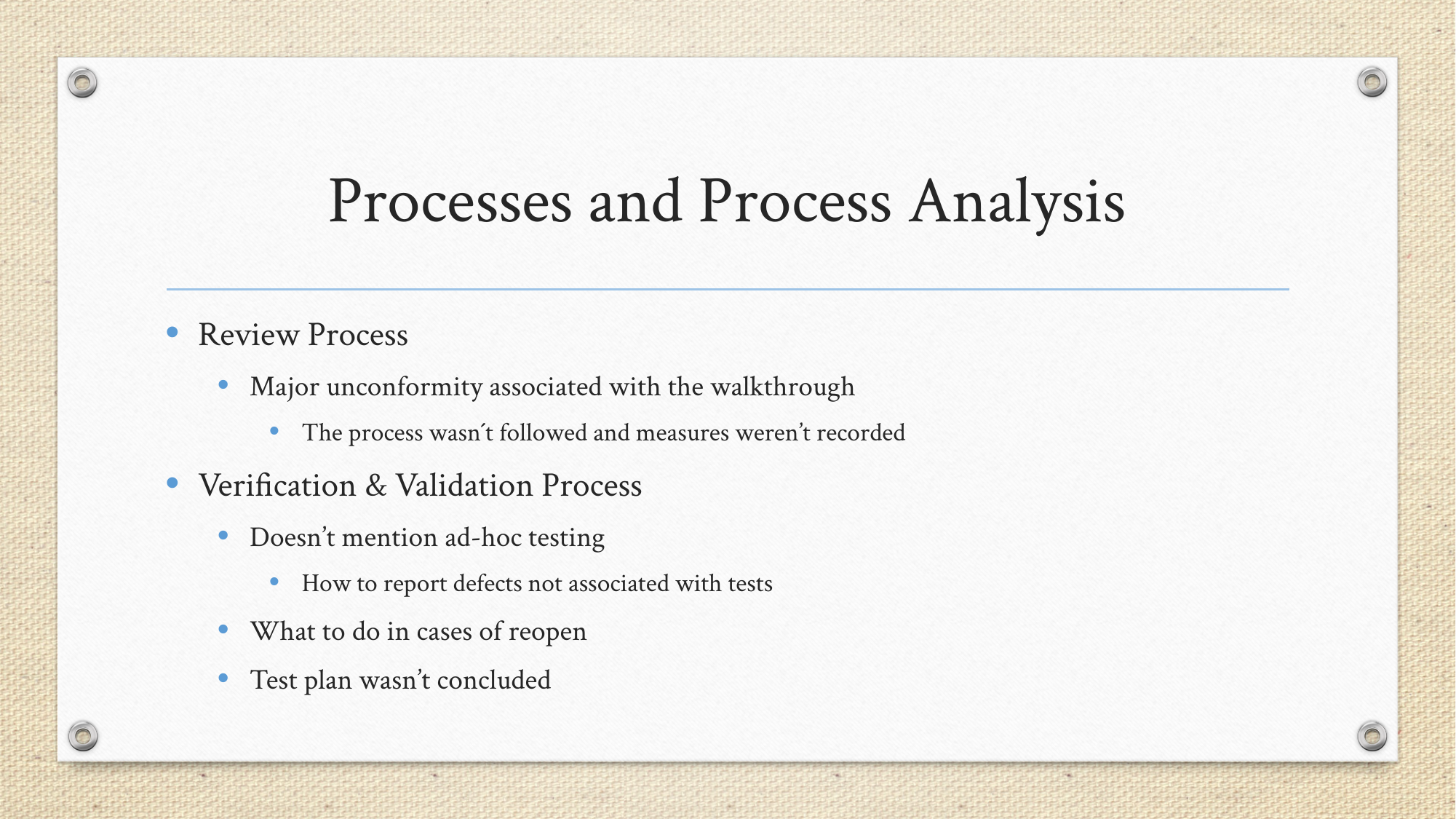

# Processes and Process Analysis
Review Process
Major unconformity associated with the walkthrough
The process wasn´t followed and measures weren’t recorded
Verification & Validation Process
Doesn’t mention ad-hoc testing
How to report defects not associated with tests
What to do in cases of reopen
Test plan wasn’t concluded